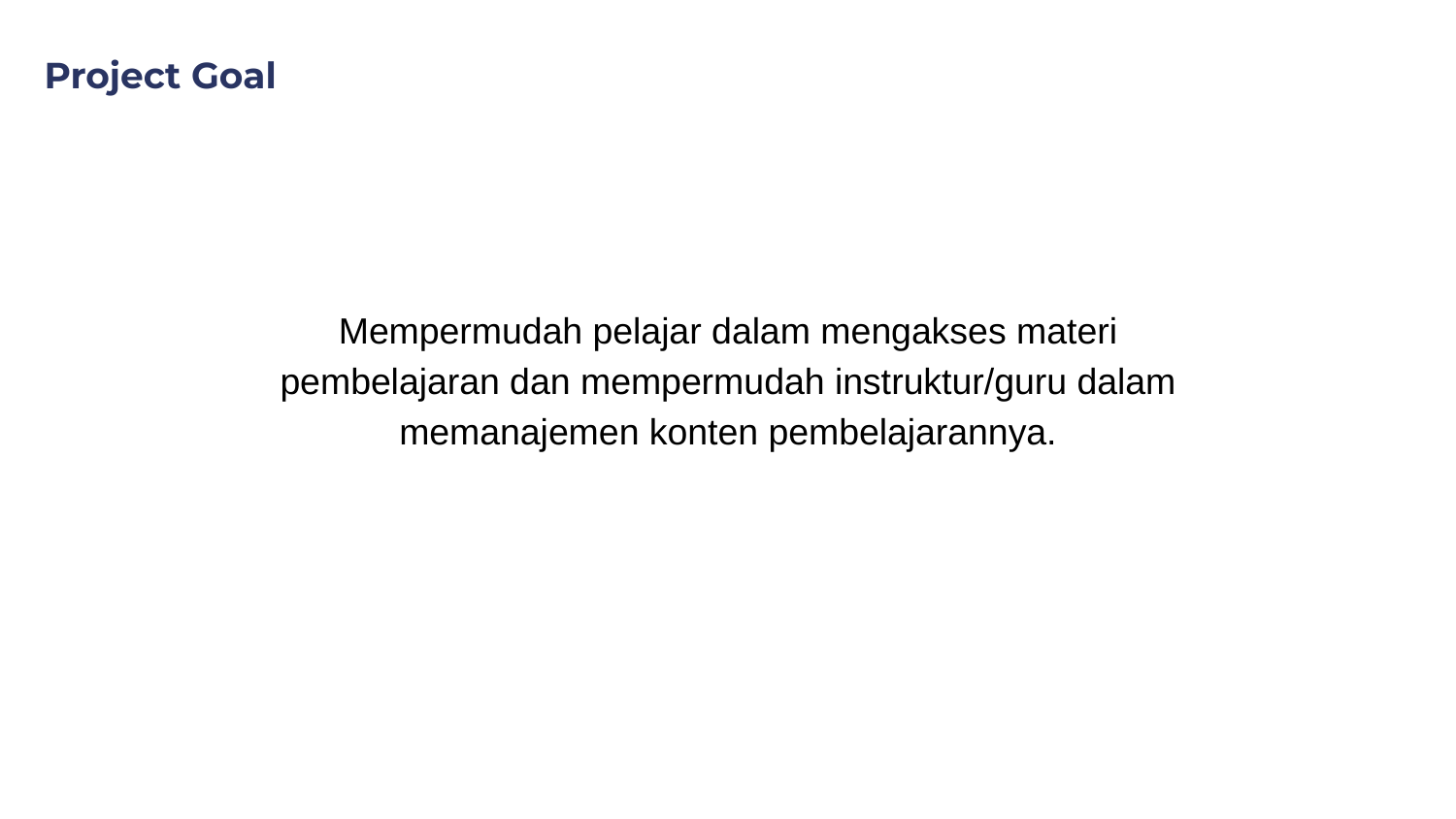

Project Goal
Mempermudah pelajar dalam mengakses materi pembelajaran dan mempermudah instruktur/guru dalam memanajemen konten pembelajarannya.